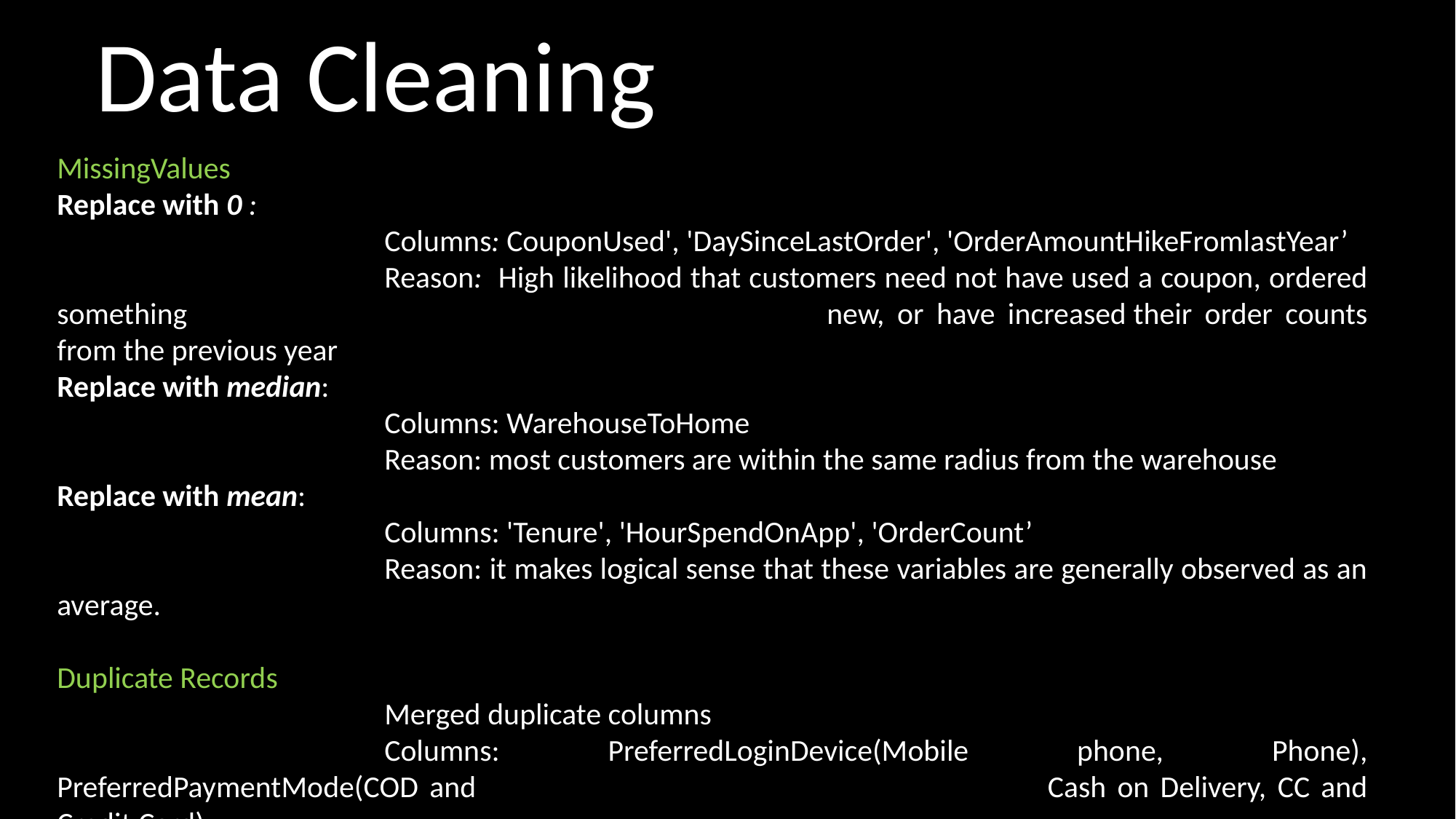

# Data Cleaning
MissingValues
Replace with 0 :
			Columns: CouponUsed', 'DaySinceLastOrder', 'OrderAmountHikeFromlastYear’
			Reason:  High likelihood that customers need not have used a coupon, ordered something 						new, or have increased their order counts from the previous year​
Replace with median:
			Columns: WarehouseToHome
			Reason: most customers are within the same radius from the warehouse
Replace with mean:
			Columns: 'Tenure', 'HourSpendOnApp', 'OrderCount’
			Reason: it makes logical sense that these variables are generally observed as an average.

Duplicate Records
			Merged duplicate columns
			Columns: PreferredLoginDevice(Mobile phone, Phone), PreferredPaymentMode(COD and 						Cash on Delivery, CC and Credit Card)